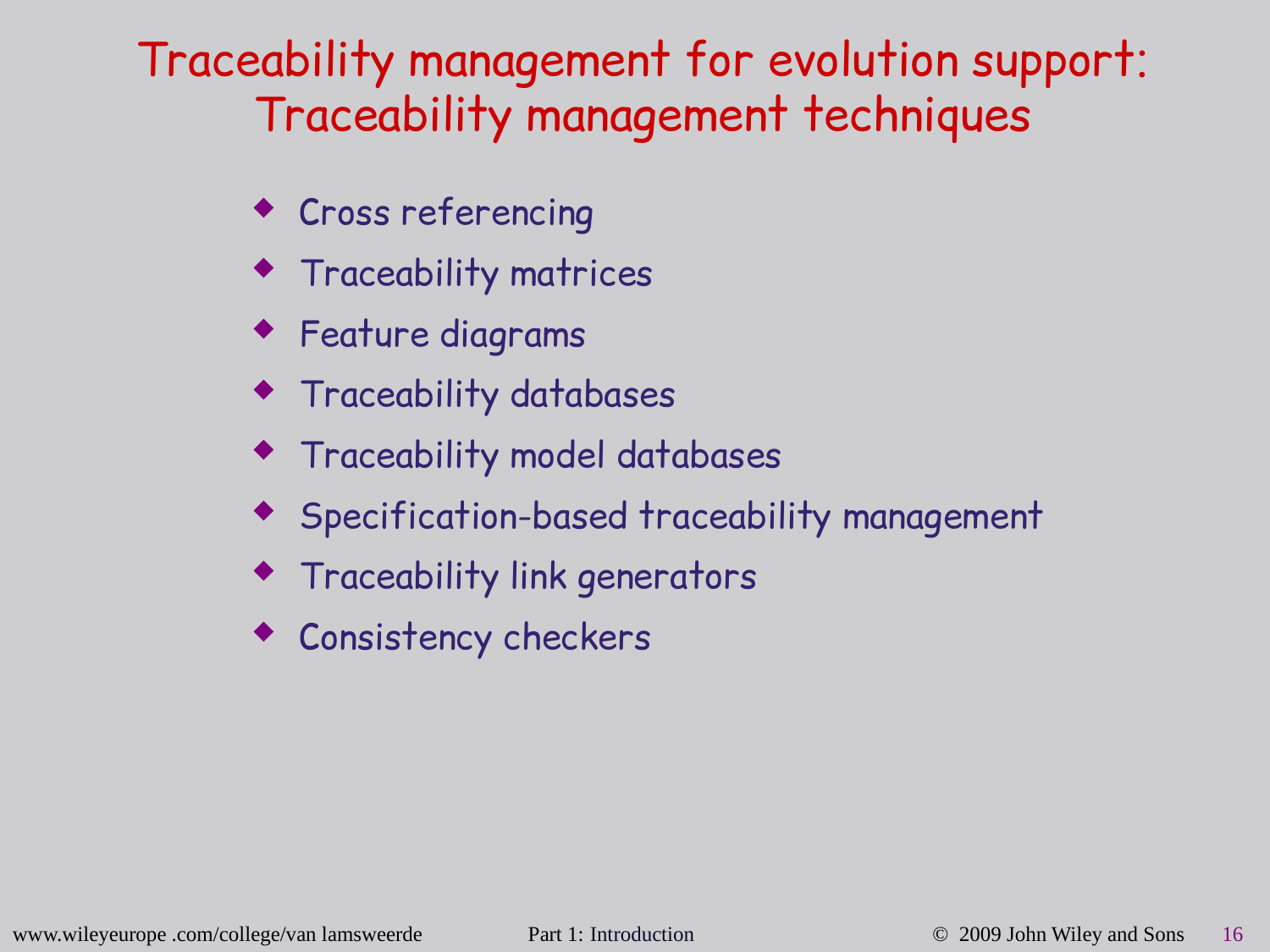

Traceability management for evolution support: Traceability management techniques
Cross referencing
Traceability matrices
Feature diagrams
Traceability databases
Traceability model databases
Specification-based traceability management
Traceability link generators
Consistency checkers